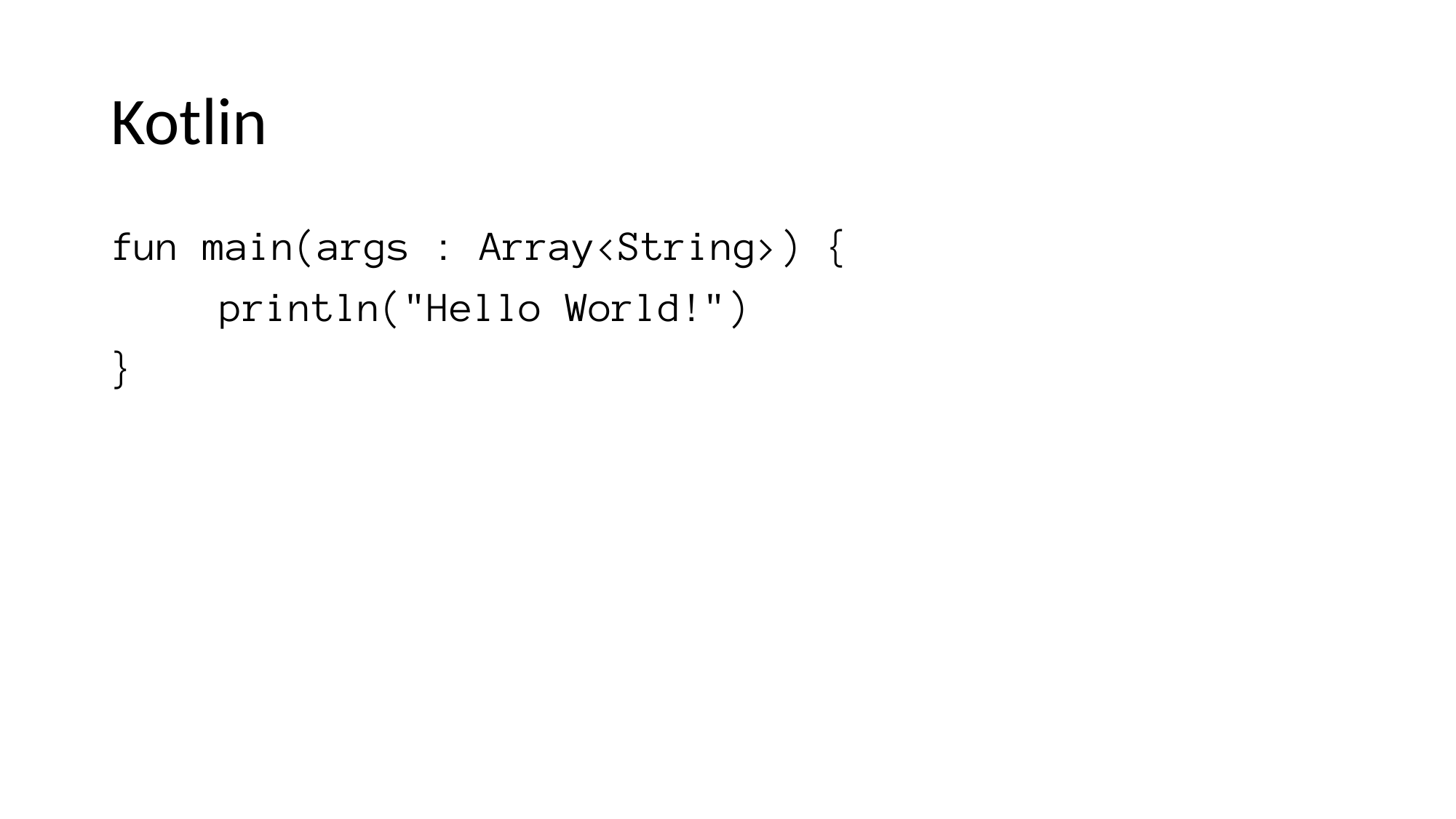

# Kotlin
fun main(args : Array<String>) {
	println("Hello World!")
}